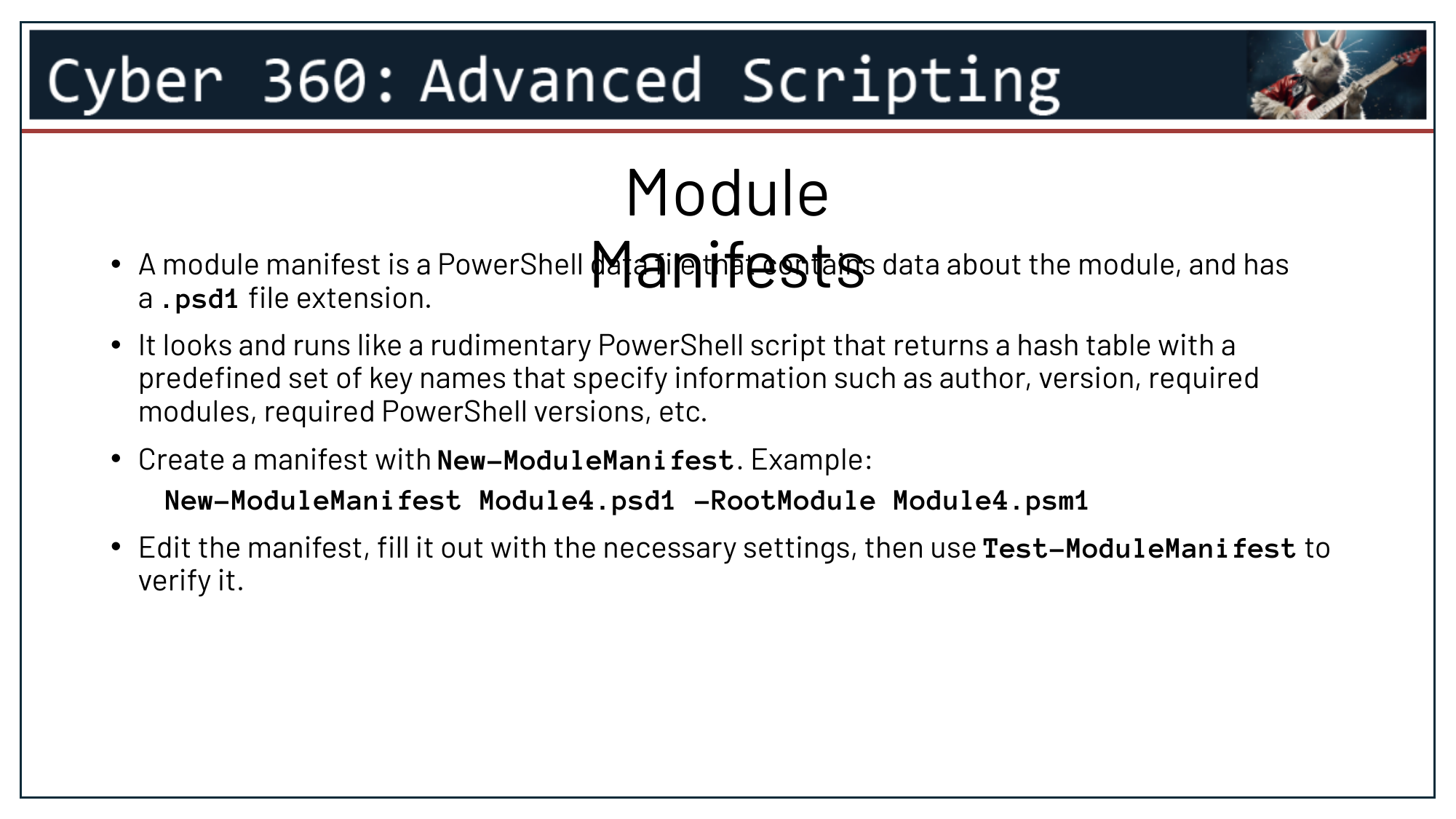

Module Manifests
A module manifest is a PowerShell data file that contains data about the module, and has a .psd1 file extension.
It looks and runs like a rudimentary PowerShell script that returns a hash table with a predefined set of key names that specify information such as author, version, required modules, required PowerShell versions, etc.
Create a manifest with New-ModuleManifest. Example:
New-ModuleManifest Module4.psd1 –RootModule Module4.psm1
Edit the manifest, fill it out with the necessary settings, then use Test-ModuleManifest to verify it.